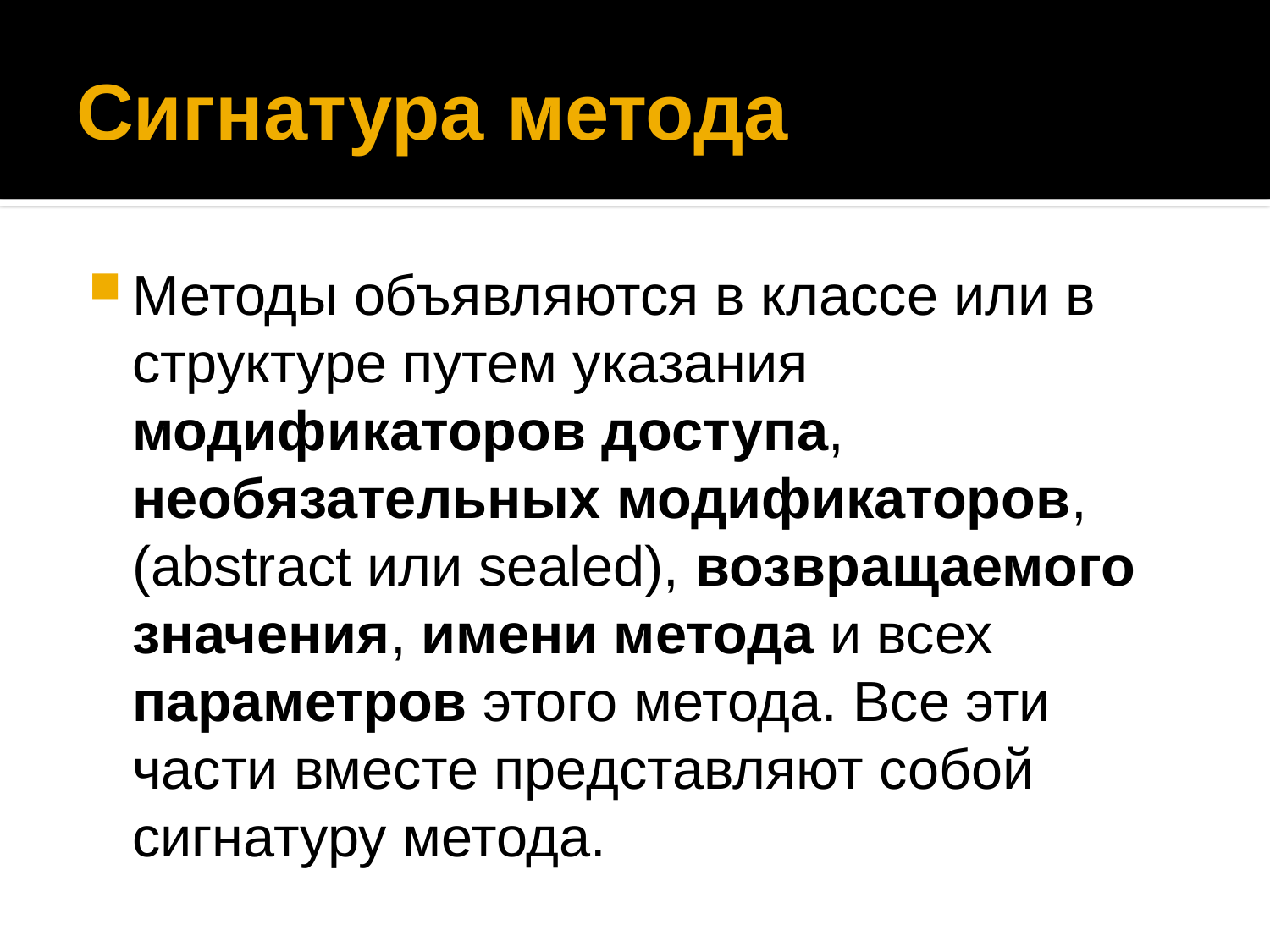

# Сигнатура метода
Методы объявляются в классе или в структуре путем указания модификаторов доступа, необязательных модификаторов, (abstract или sealed), возвращаемого значения, имени метода и всех параметров этого метода. Все эти части вместе представляют собой сигнатуру метода.